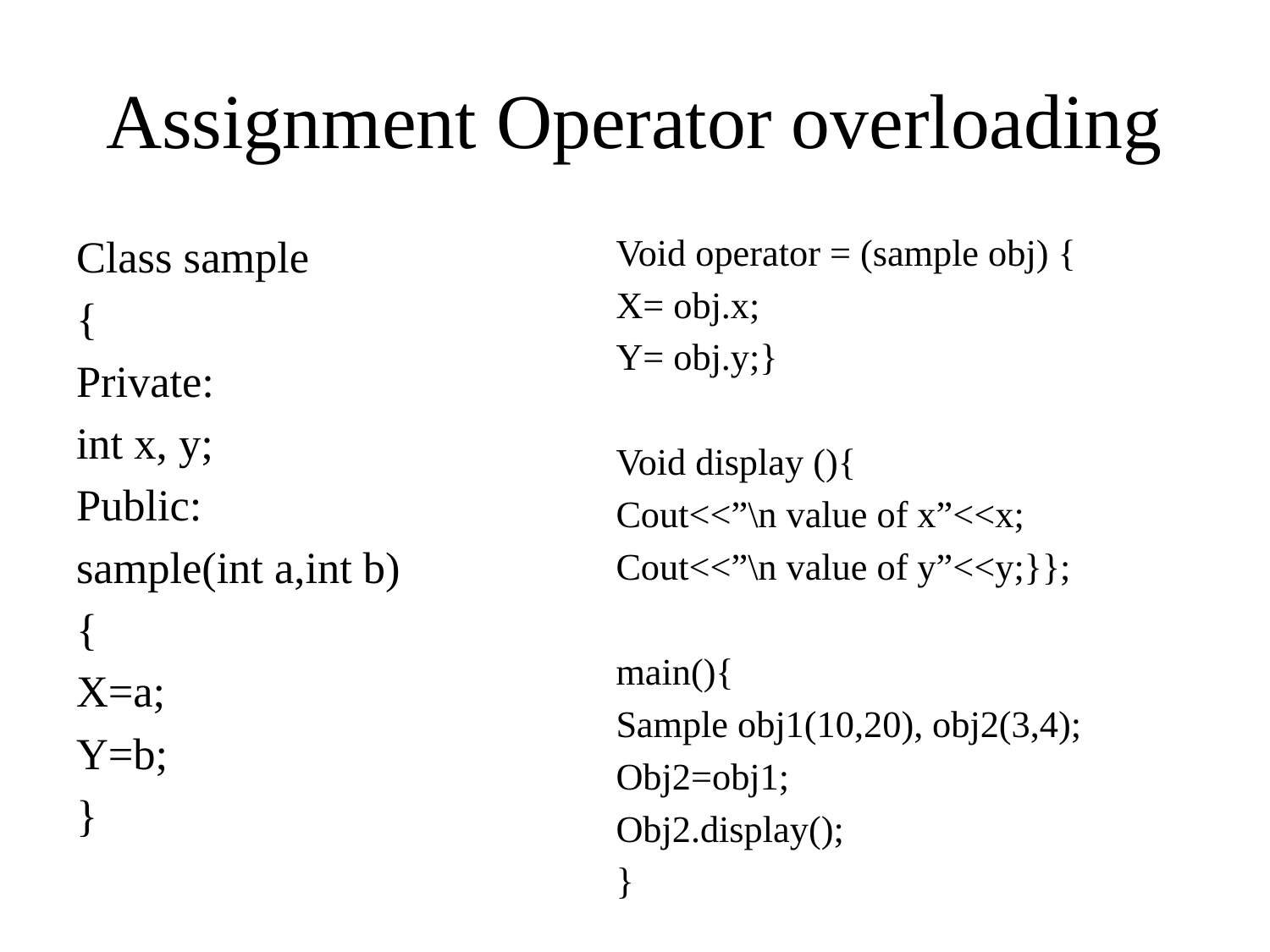

# Assignment Operator overloading
Class sample
{
Private:
int x, y;
Public:
sample(int a,int b)
{
X=a;
Y=b;
}

Void operator = (sample obj) {
X= obj.x;
Y= obj.y;}

Void display (){
Cout<<”\n value of x”<<x;
Cout<<”\n value of y”<<y;}};

main(){
Sample obj1(10,20), obj2(3,4);
Obj2=obj1;
Obj2.display();
}